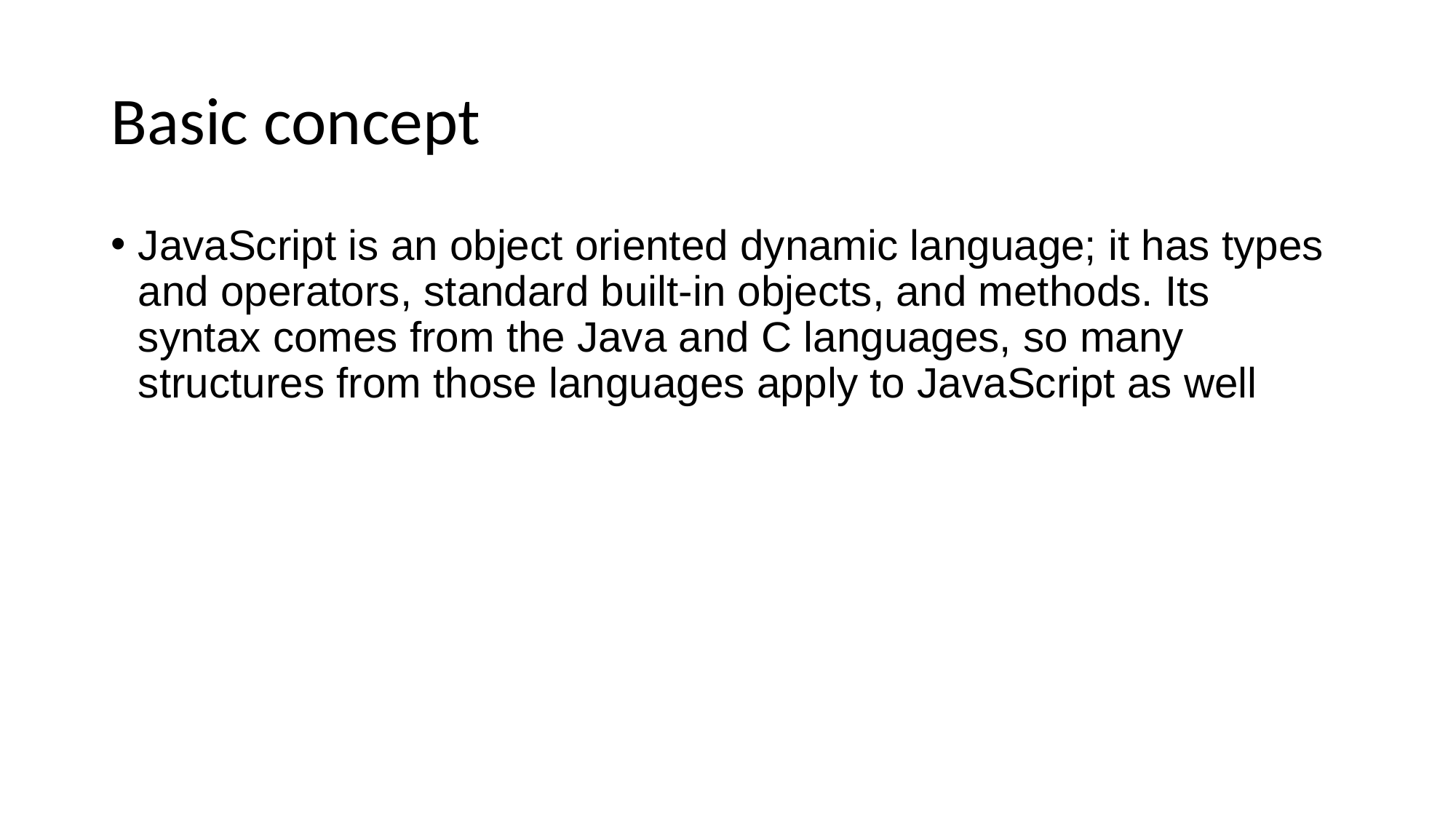

# Basic concept
JavaScript is an object oriented dynamic language; it has types and operators, standard built-in objects, and methods. Its syntax comes from the Java and C languages, so many structures from those languages apply to JavaScript as well